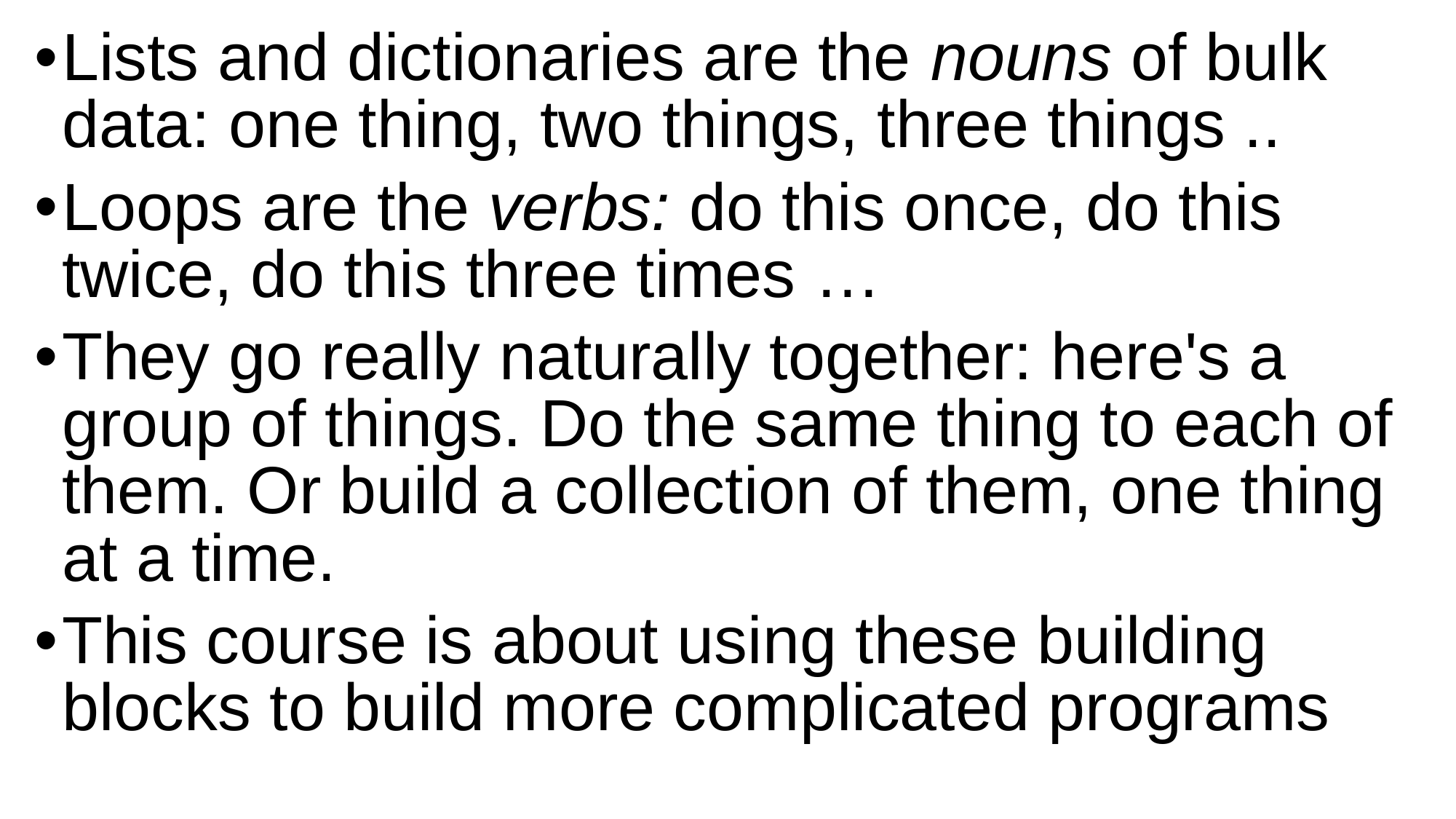

Lists and dictionaries are the nouns of bulk data: one thing, two things, three things ..
Loops are the verbs: do this once, do this twice, do this three times …
They go really naturally together: here's a group of things. Do the same thing to each of them. Or build a collection of them, one thing at a time.
This course is about using these building blocks to build more complicated programs